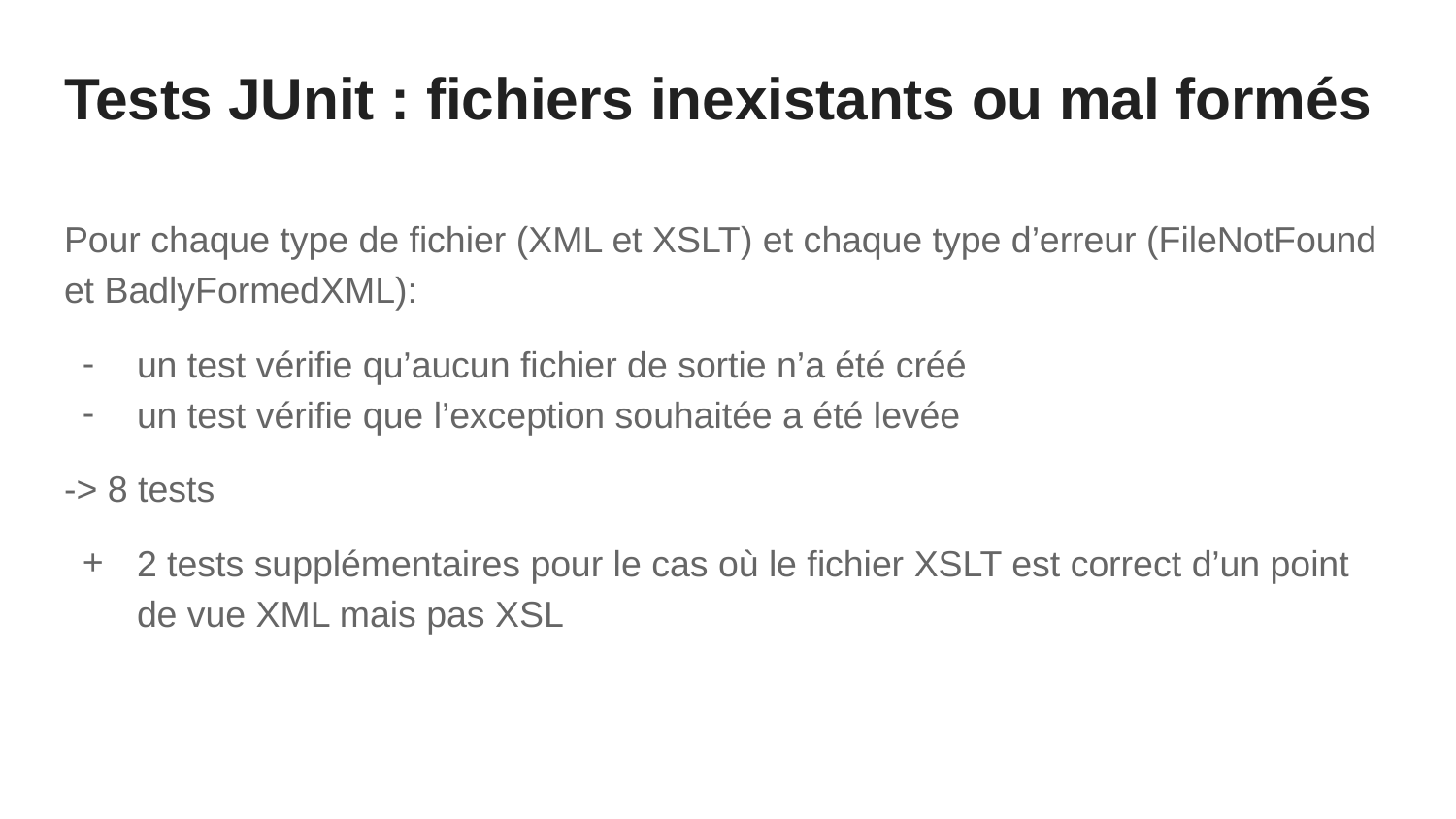

# Tests JUnit : fichiers inexistants ou mal formés
Pour chaque type de fichier (XML et XSLT) et chaque type d’erreur (FileNotFound et BadlyFormedXML):
un test vérifie qu’aucun fichier de sortie n’a été créé
un test vérifie que l’exception souhaitée a été levée
-> 8 tests
2 tests supplémentaires pour le cas où le fichier XSLT est correct d’un point de vue XML mais pas XSL